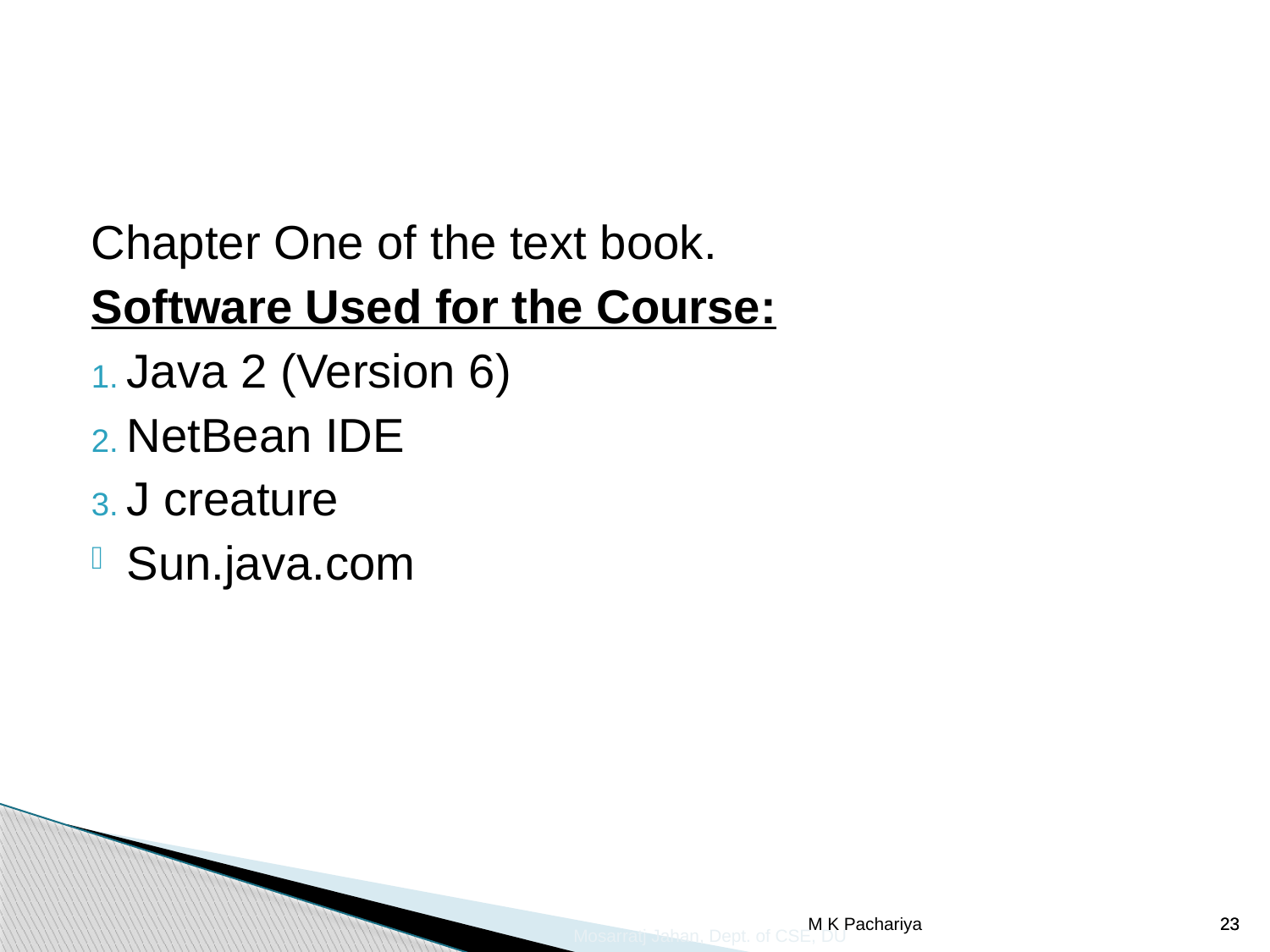

#
Chapter One of the text book.
Software Used for the Course:
Java 2 (Version 6)
NetBean IDE
J creature
Sun.java.com
				Mosarratj Jahan, Dept. of CSE, DU
M K Pachariya

23
23